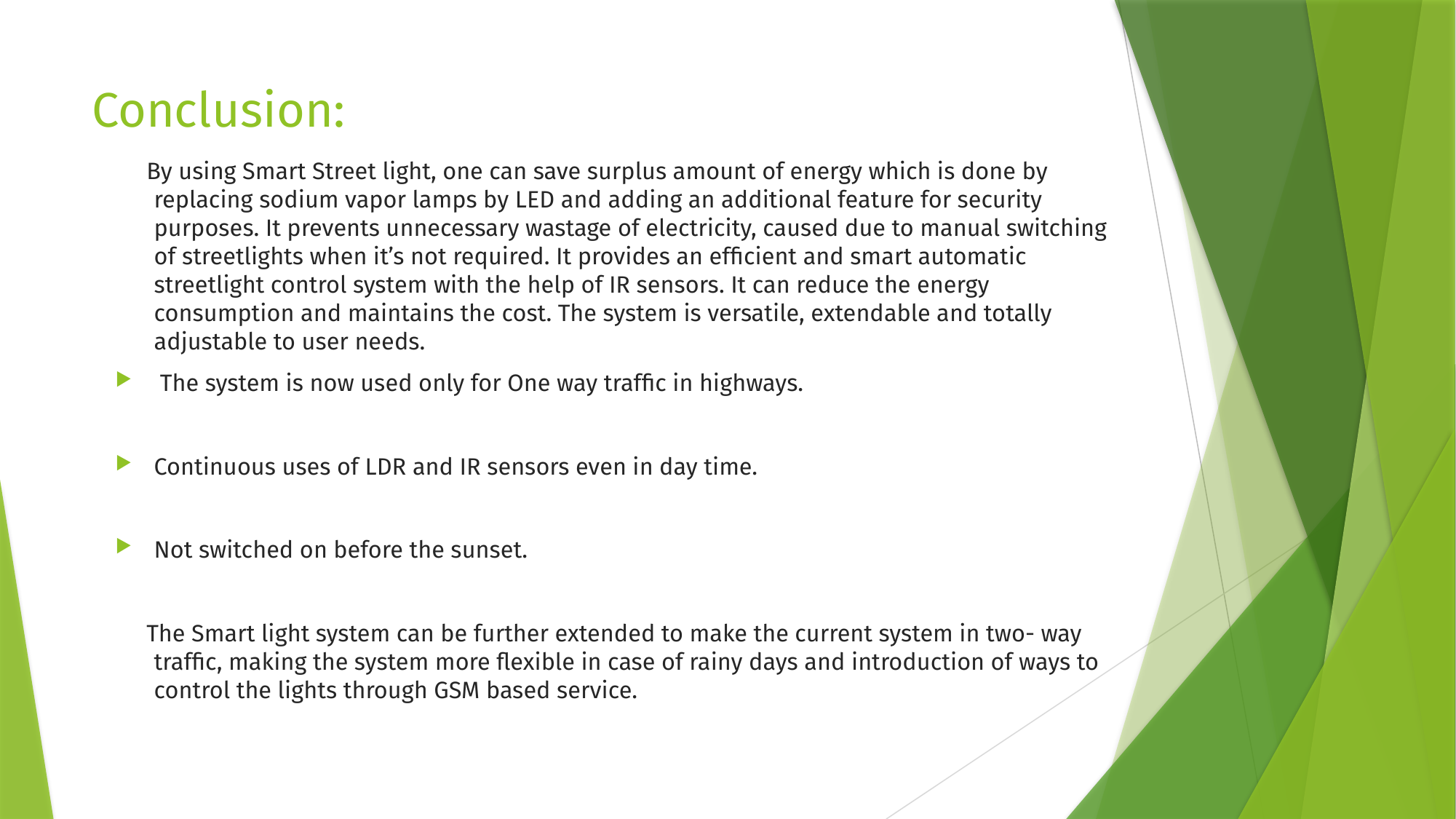

# Conclusion:
     By using Smart Street light, one can save surplus amount of energy which is done by replacing sodium vapor lamps by LED and adding an additional feature for security purposes. It prevents unnecessary wastage of electricity, caused due to manual switching of streetlights when it’s not required. It provides an efficient and smart automatic streetlight control system with the help of IR sensors. It can reduce the energy consumption and maintains the cost. The system is versatile, extendable and totally adjustable to user needs.
 The system is now used only for One way traffic in highways.

Continuous uses of LDR and IR sensors even in day time.

Not switched on before the sunset.

     The Smart light system can be further extended to make the current system in two- way traffic, making the system more flexible in case of rainy days and introduction of ways to control the lights through GSM based service.